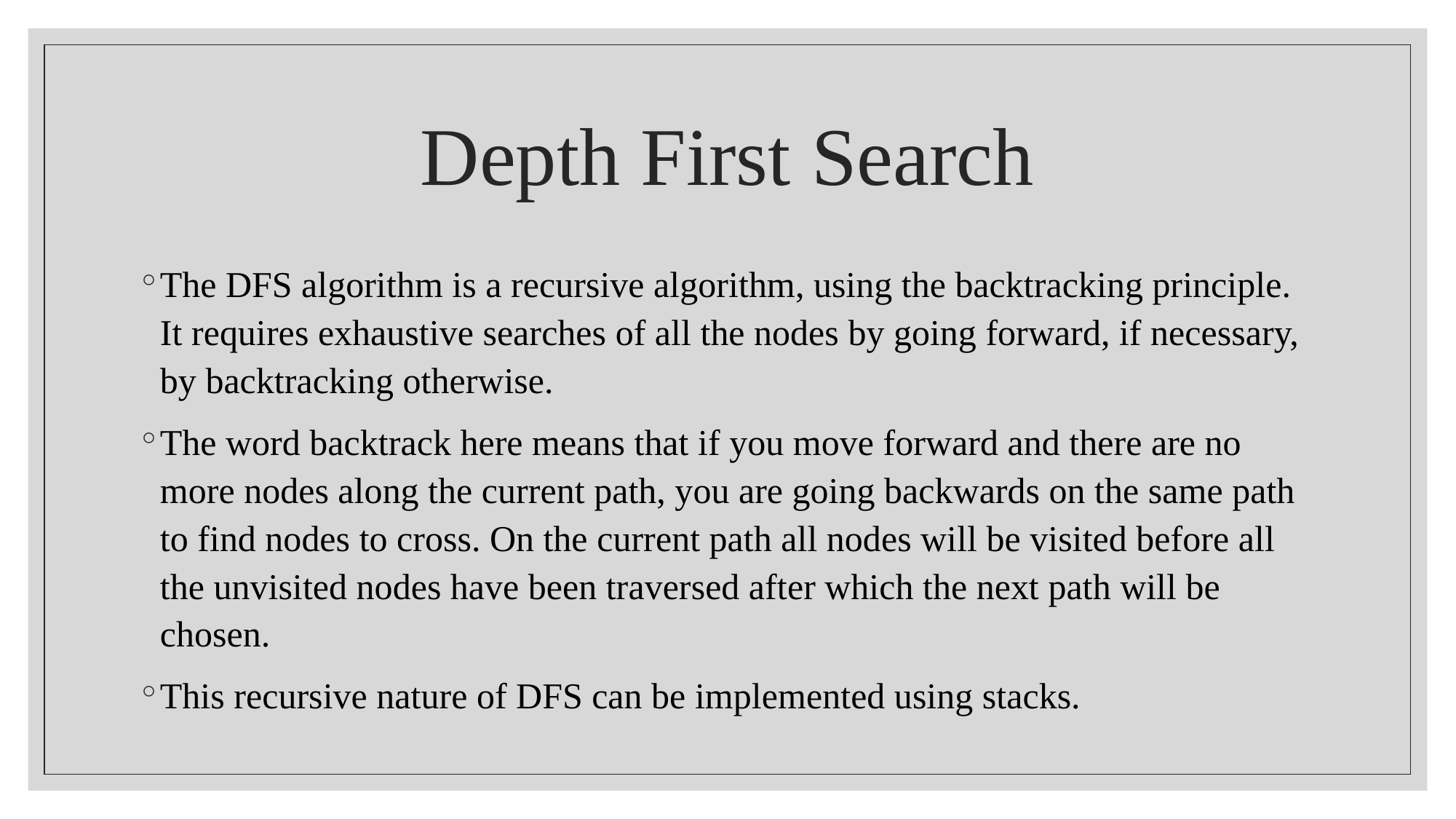

# Depth First Search
The DFS algorithm is a recursive algorithm, using the backtracking principle. It requires exhaustive searches of all the nodes by going forward, if necessary, by backtracking otherwise.
The word backtrack here means that if you move forward and there are no more nodes along the current path, you are going backwards on the same path to find nodes to cross. On the current path all nodes will be visited before all the unvisited nodes have been traversed after which the next path will be chosen.
This recursive nature of DFS can be implemented using stacks.